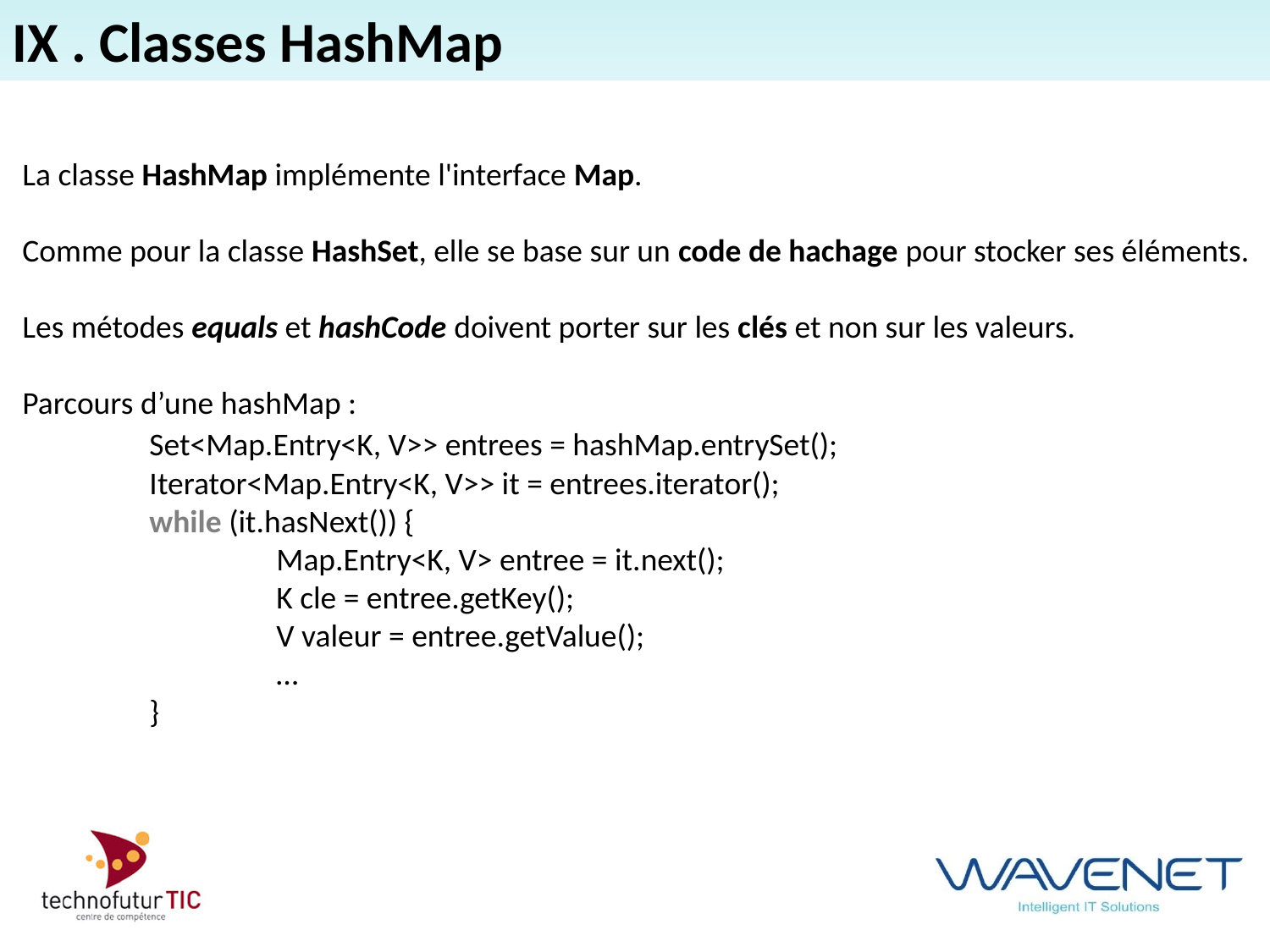

IX . Classes HashMap
La classe HashMap implémente l'interface Map.

Comme pour la classe HashSet, elle se base sur un code de hachage pour stocker ses éléments.

Les métodes equals et hashCode doivent porter sur les clés et non sur les valeurs.

Parcours d’une hashMap :
	Set<Map.Entry<K, V>> entrees = hashMap.entrySet();
	Iterator<Map.Entry<K, V>> it = entrees.iterator();
	while (it.hasNext()) {
		Map.Entry<K, V> entree = it.next();
		K cle = entree.getKey();
		V valeur = entree.getValue();
		…
	}